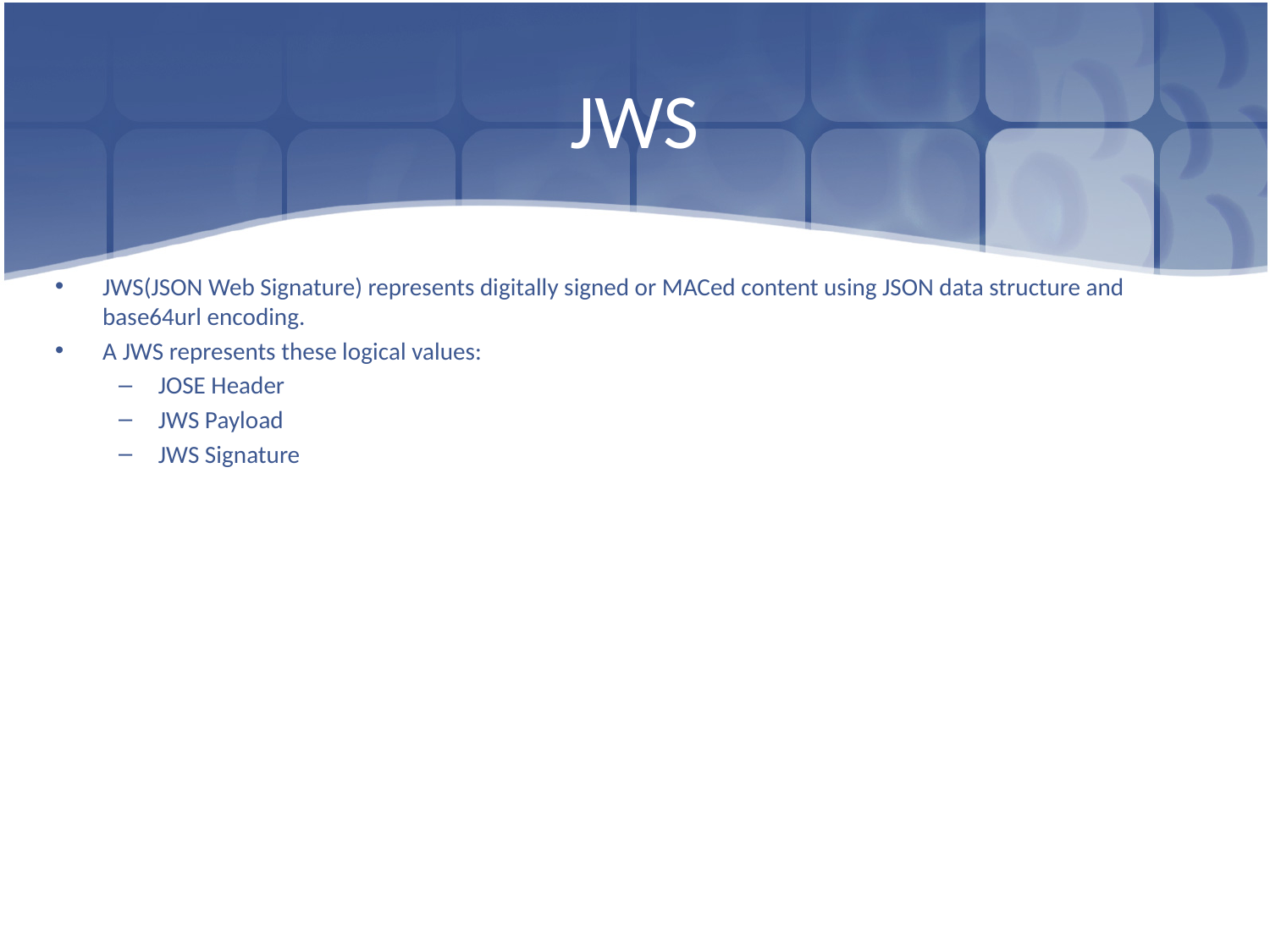

# JWS
JWS(JSON Web Signature) represents digitally signed or MACed content using JSON data structure and base64url encoding.
A JWS represents these logical values:
JOSE Header
JWS Payload
JWS Signature